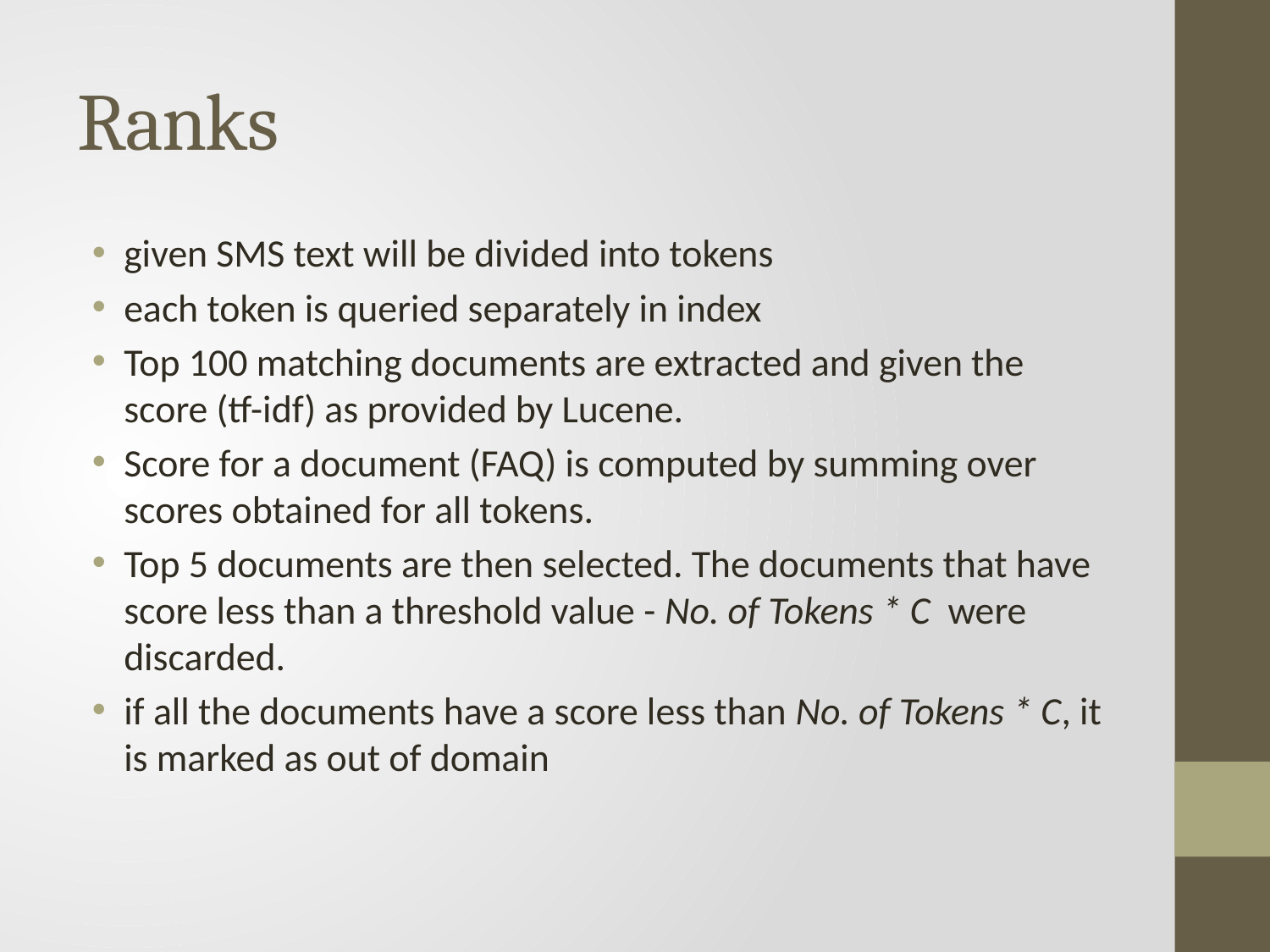

# Ranks
given SMS text will be divided into tokens
each token is queried separately in index
Top 100 matching documents are extracted and given the score (tf-idf) as provided by Lucene.
Score for a document (FAQ) is computed by summing over scores obtained for all tokens.
Top 5 documents are then selected. The documents that have score less than a threshold value - No. of Tokens * C  were discarded.
if all the documents have a score less than No. of Tokens * C, it is marked as out of domain